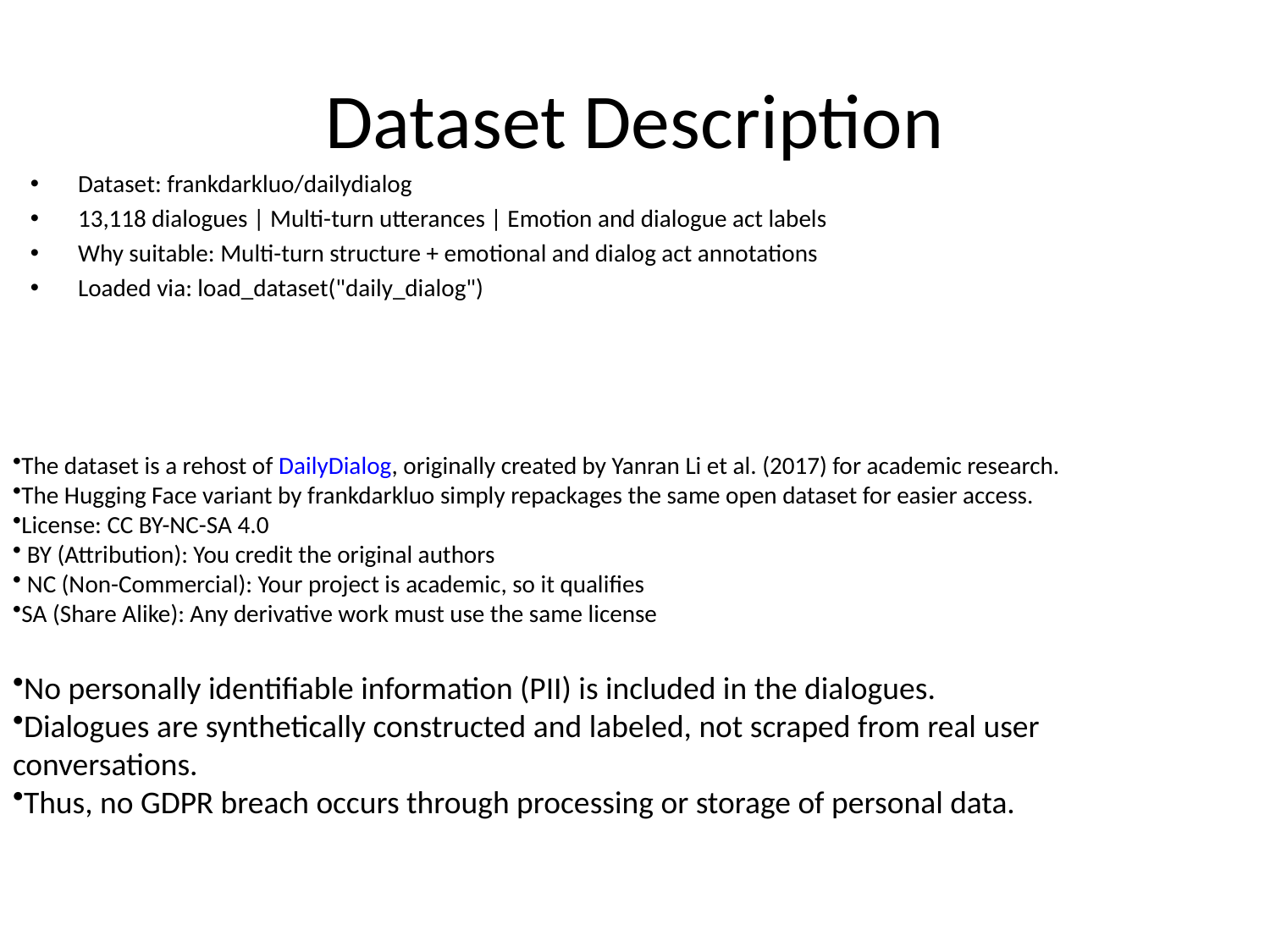

# Dataset Description
Dataset: frankdarkluo/dailydialog
13,118 dialogues | Multi-turn utterances | Emotion and dialogue act labels
Why suitable: Multi-turn structure + emotional and dialog act annotations
Loaded via: load_dataset("daily_dialog")

The dataset is a rehost of DailyDialog, originally created by Yanran Li et al. (2017) for academic research.
The Hugging Face variant by frankdarkluo simply repackages the same open dataset for easier access.
License: CC BY-NC-SA 4.0
 BY (Attribution): You credit the original authors
 NC (Non-Commercial): Your project is academic, so it qualifies
SA (Share Alike): Any derivative work must use the same license

No personally identifiable information (PII) is included in the dialogues.
Dialogues are synthetically constructed and labeled, not scraped from real user conversations.
Thus, no GDPR breach occurs through processing or storage of personal data.